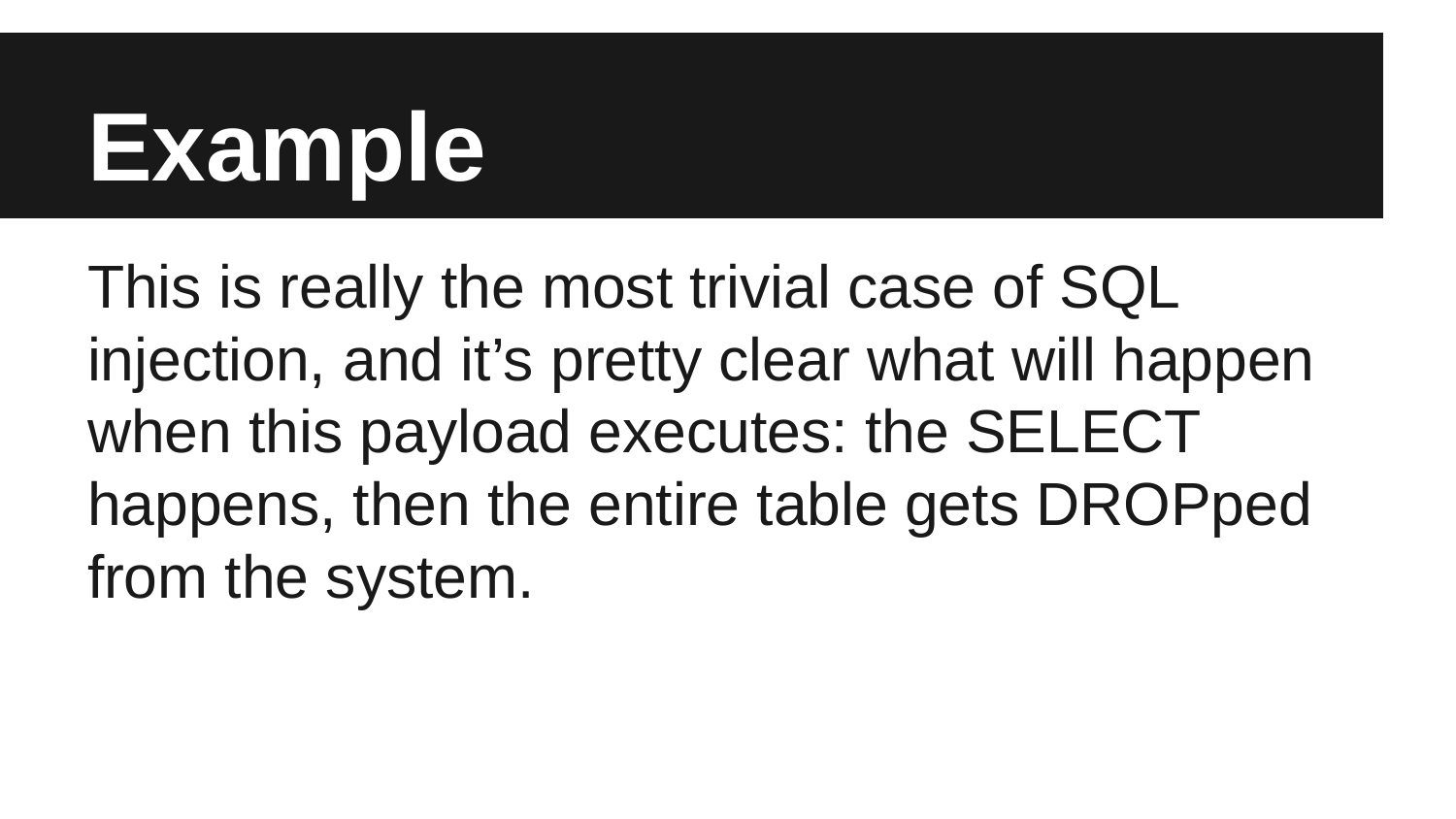

# Example
This is really the most trivial case of SQL injection, and it’s pretty clear what will happen when this payload executes: the SELECT happens, then the entire table gets DROPped from the system.